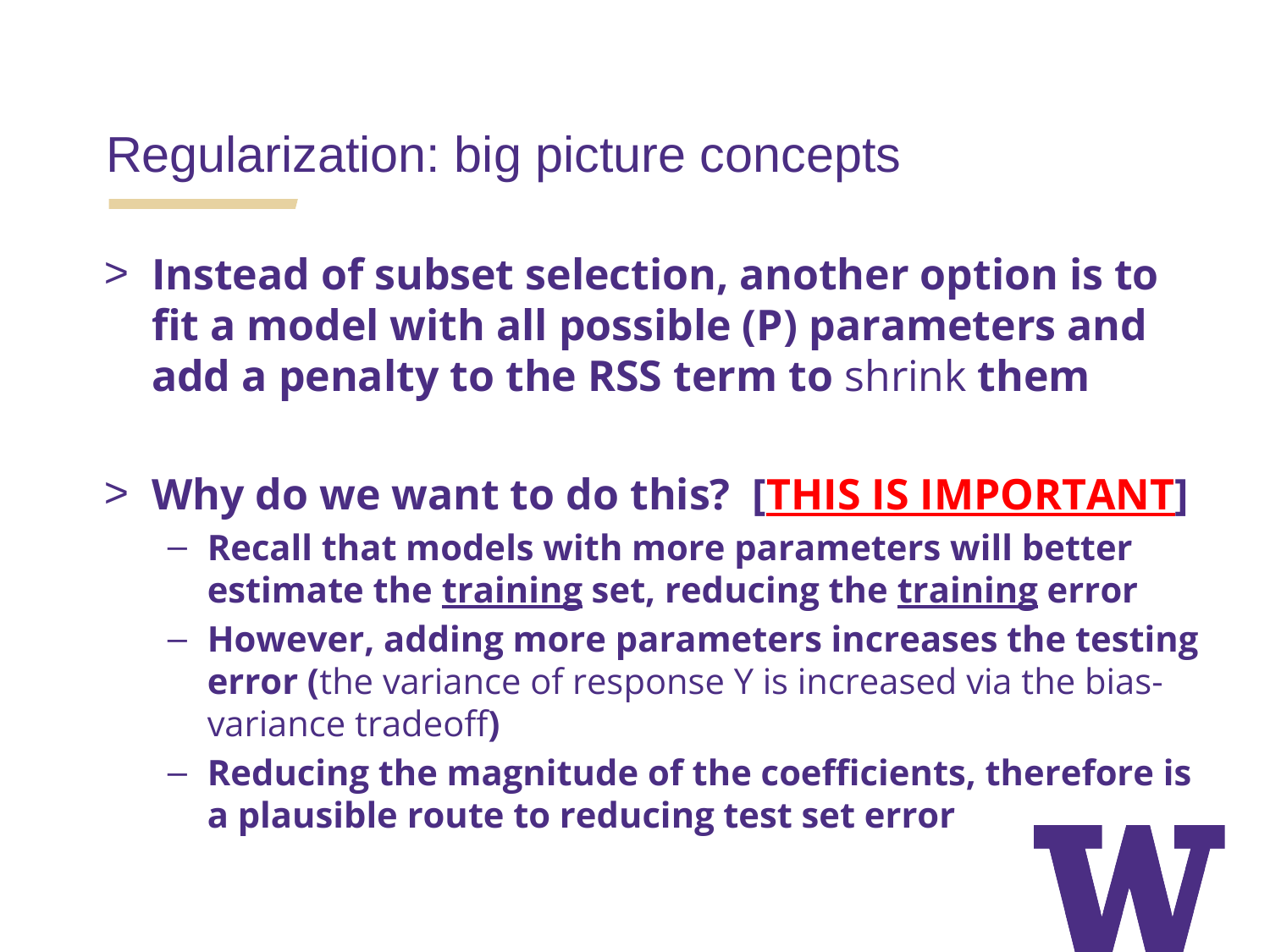

Regularization: big picture concepts
Instead of subset selection, another option is to fit a model with all possible (P) parameters and add a penalty to the RSS term to shrink them

Why do we want to do this?  [THIS IS IMPORTANT]
Recall that models with more parameters will better estimate the training set, reducing the training error
However, adding more parameters increases the testing error (the variance of response Y is increased via the bias-variance tradeoff)
Reducing the magnitude of the coefficients, therefore is a plausible route to reducing test set error